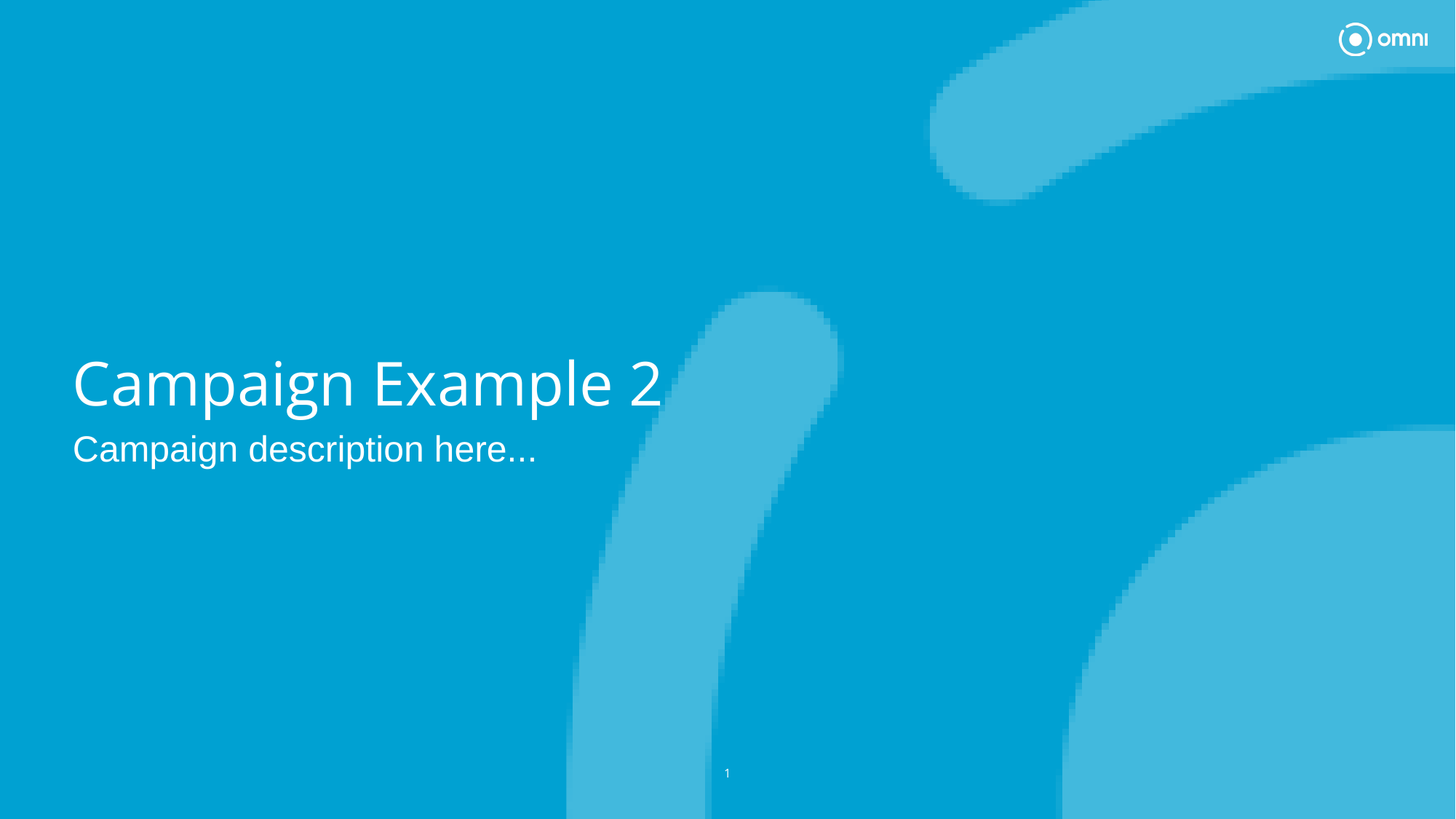

# Campaign Example 2
Campaign description here...

1